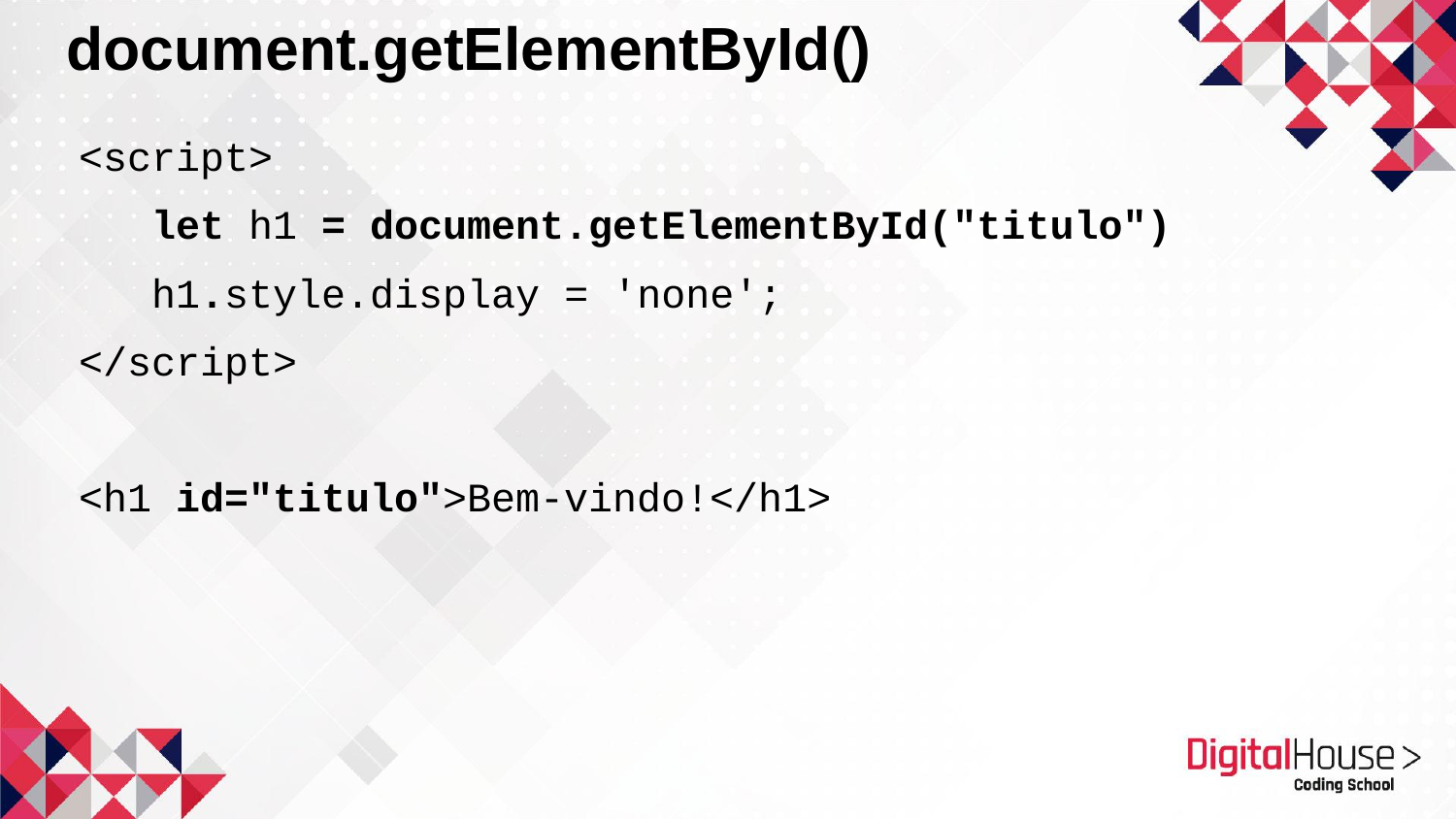

document.getElementById()
<script>
let h1 = document.getElementById("titulo")
h1.style.display = 'none';
</script>

<h1 id="titulo">Bem-vindo!</h1>